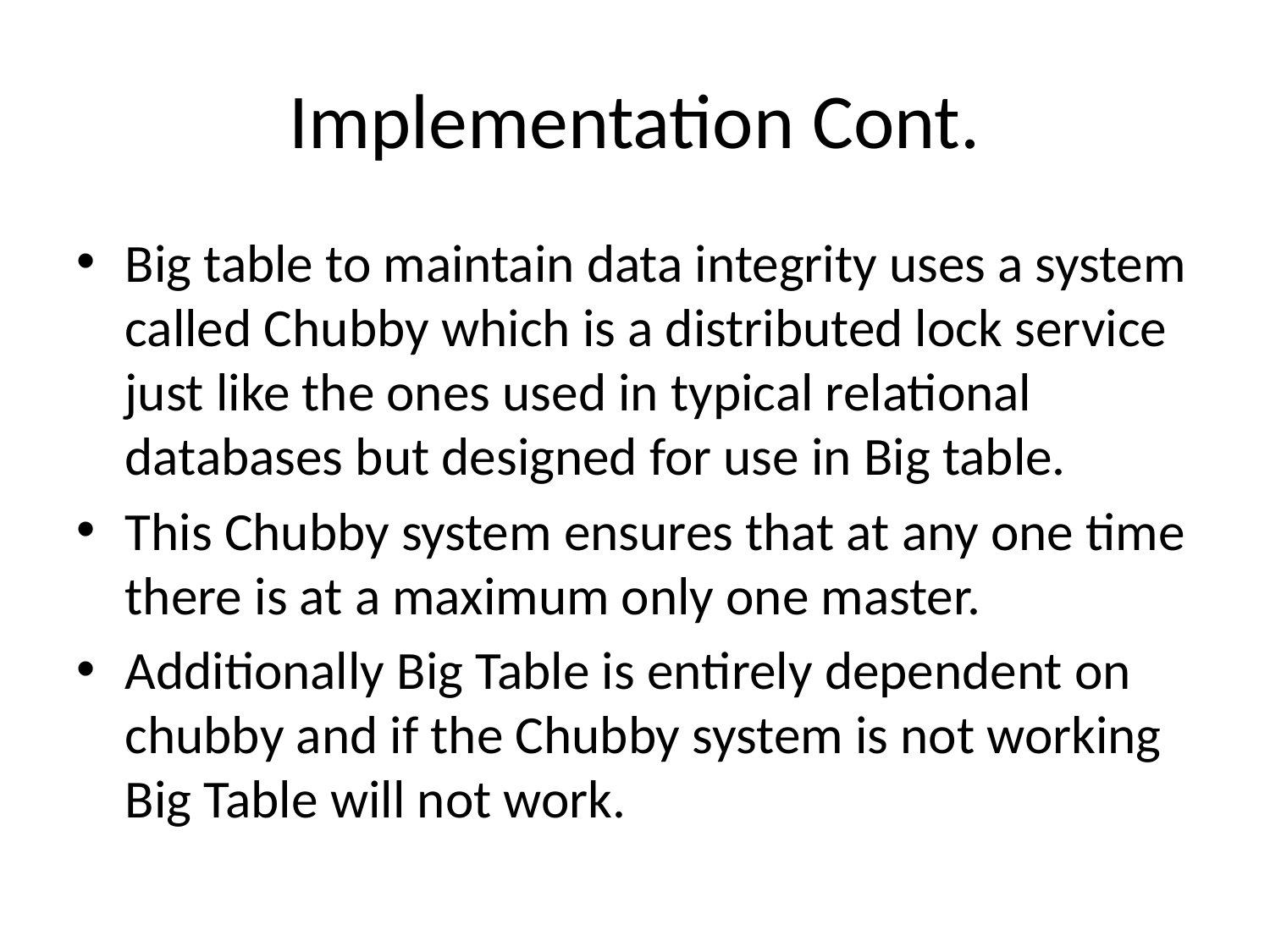

# Implementation Cont.
Big table to maintain data integrity uses a system called Chubby which is a distributed lock service just like the ones used in typical relational databases but designed for use in Big table.
This Chubby system ensures that at any one time there is at a maximum only one master.
Additionally Big Table is entirely dependent on chubby and if the Chubby system is not working Big Table will not work.